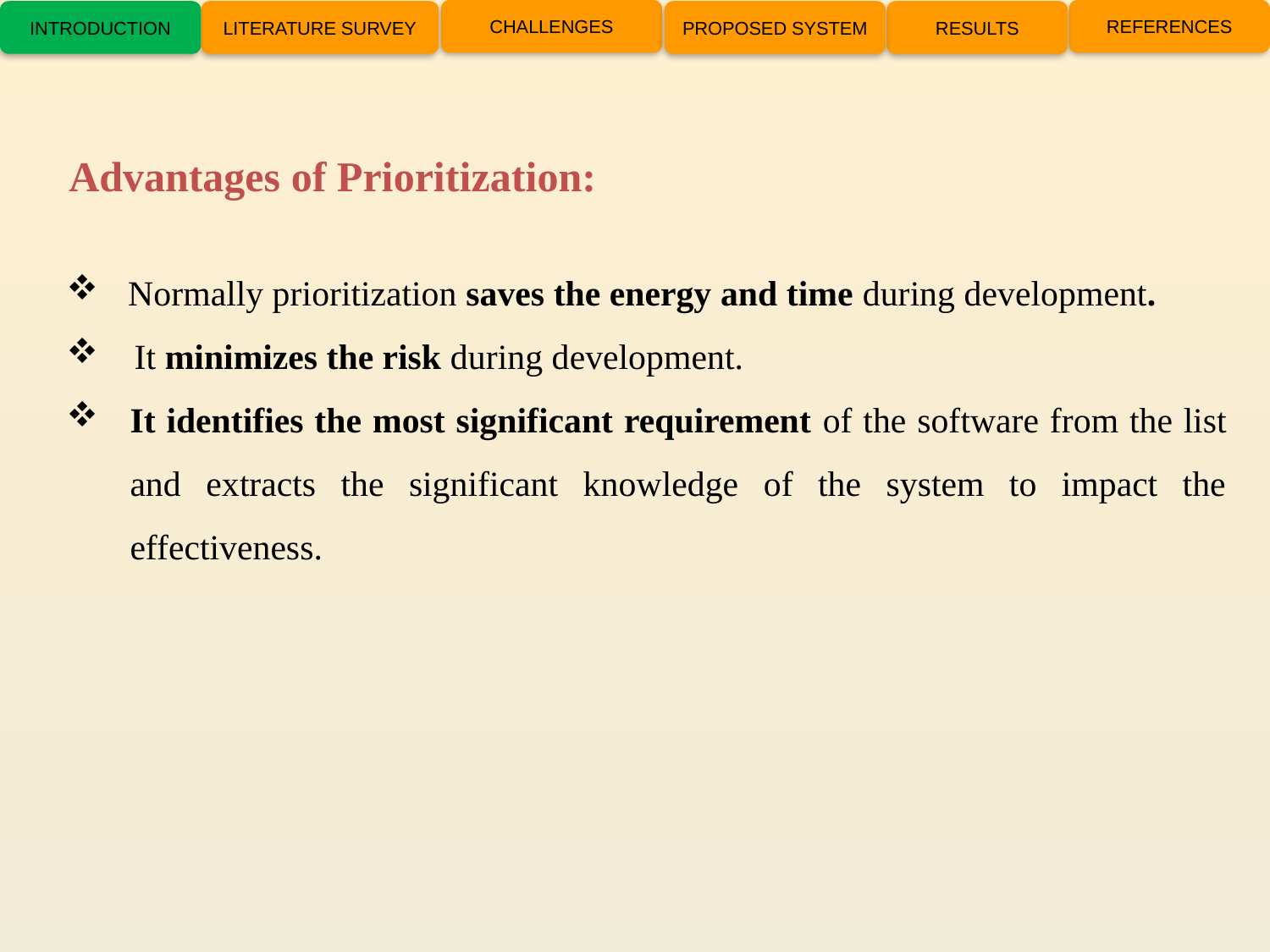

CHALLENGES
REFERENCES
INTRODUCTION

LITERATURE SURVEY

PROPOSED SYSTEM
RESULTS
Advantages of Prioritization:
   Normally prioritization saves the energy and time during development.
    It minimizes the risk during development.
It identifies the most significant requirement of the software from the list and extracts the significant knowledge of the system to impact the effectiveness.